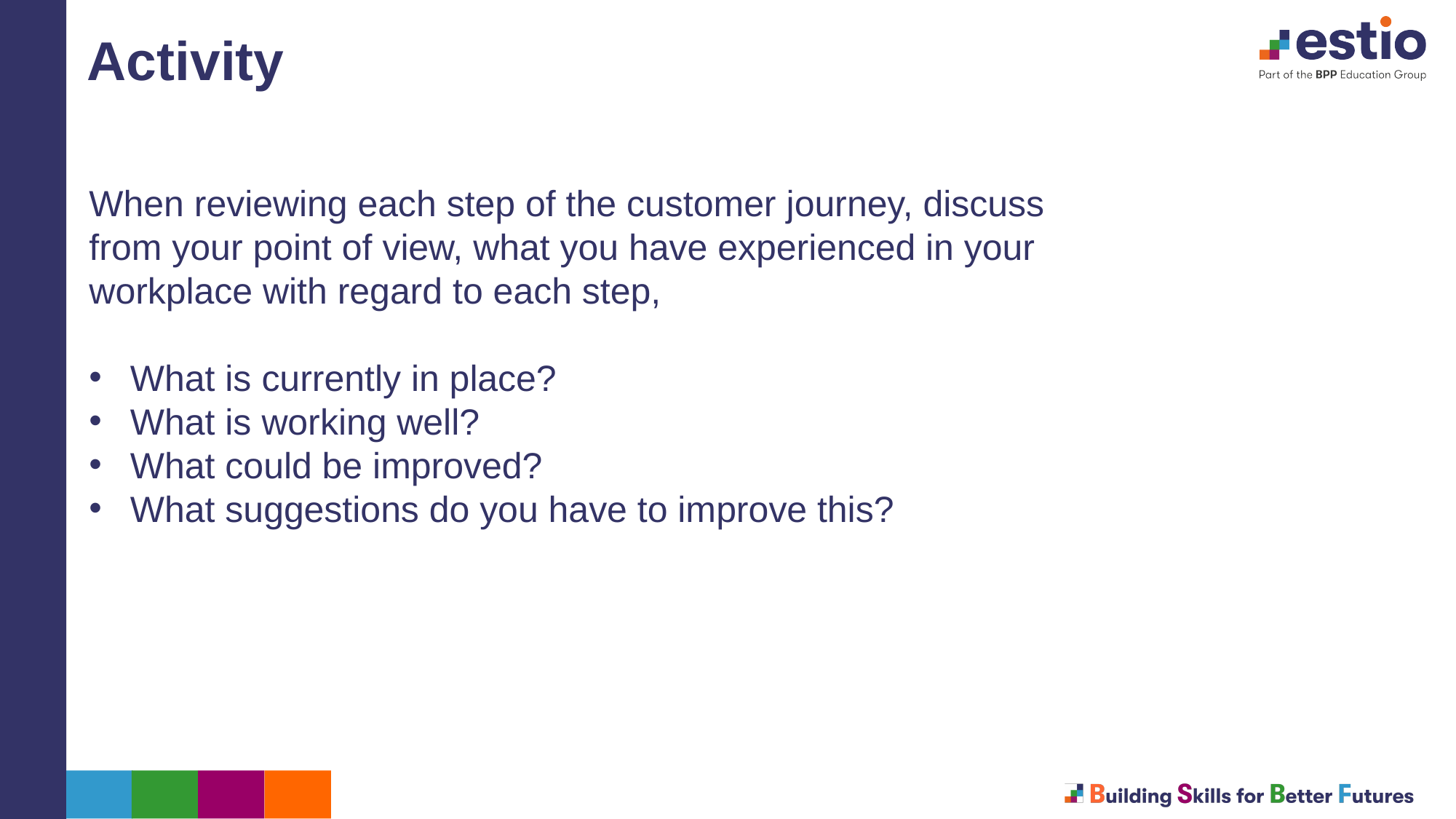

Activity
When reviewing each step of the customer journey, discuss from your point of view, what you have experienced in your workplace with regard to each step,

What is currently in place?
What is working well?
What could be improved?
What suggestions do you have to improve this?